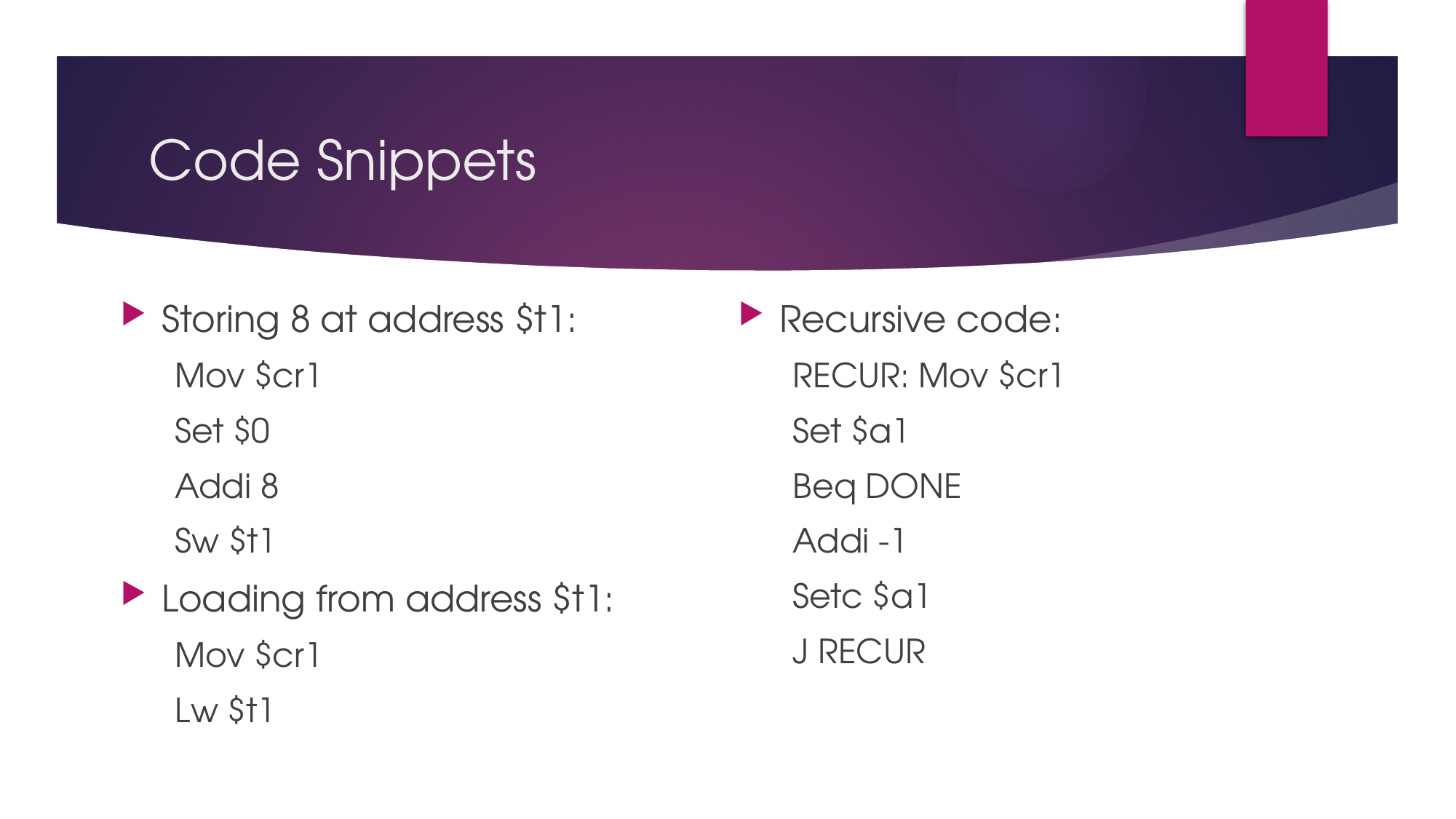

# Code Snippets
Storing 8 at address $t1:
Mov $cr1
Set $0
Addi 8
Sw $t1
Loading from address $t1:
Mov $cr1
Lw $t1
Recursive code:
RECUR: Mov $cr1
Set $a1
Beq DONE
Addi -1
Setc $a1
J RECUR